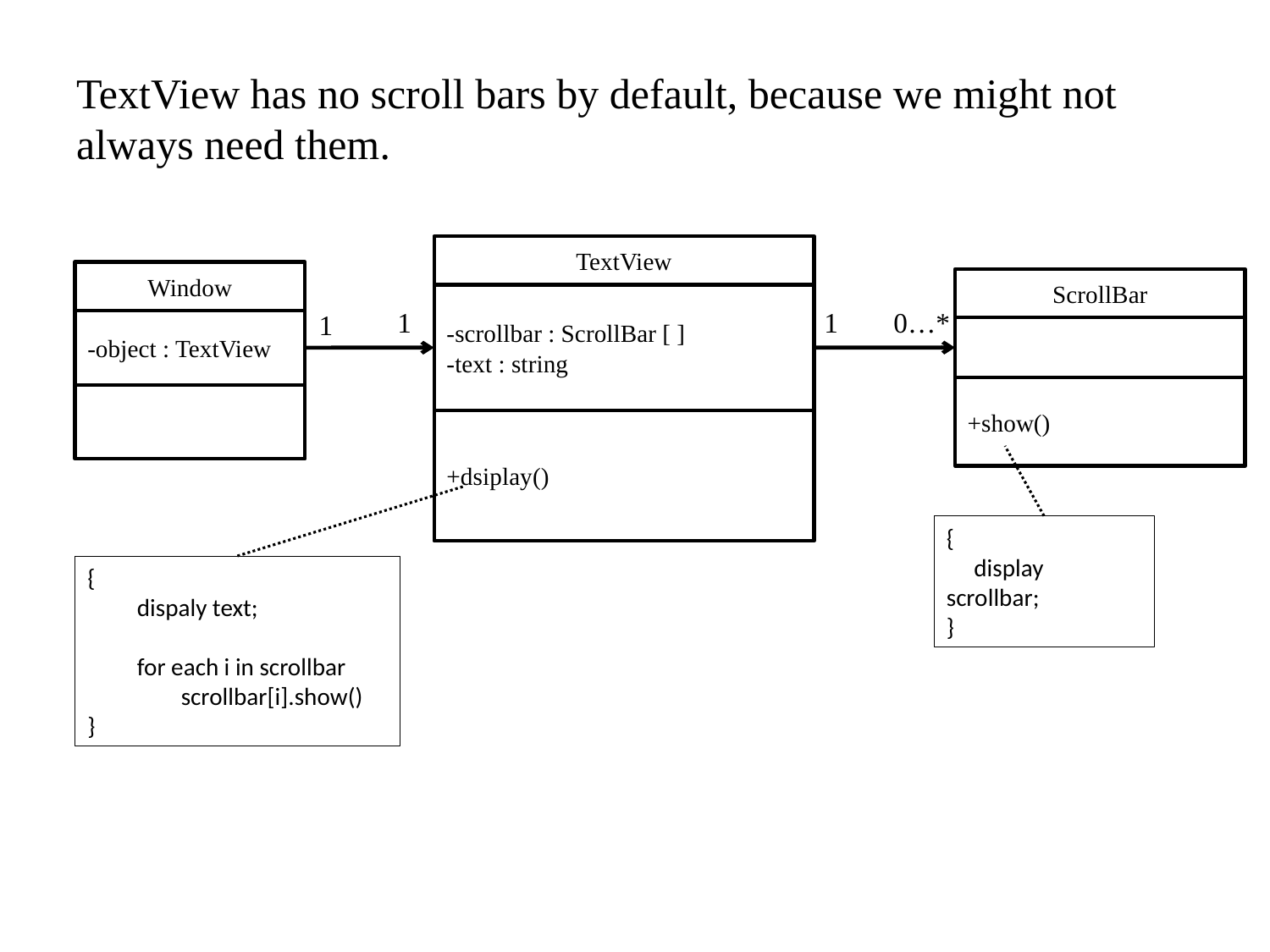

# TextView has no scroll bars by default, because we might not always need them.
TextView
-scrollbar : ScrollBar [ ]
-text : string
+dsiplay()
Window
-object : TextView

ScrollBar

+show()
1
1
0…*
1
{
     display scrollbar;
}
{
         dispaly text;

         for each i in scrollbar
                 scrollbar[i].show()
}